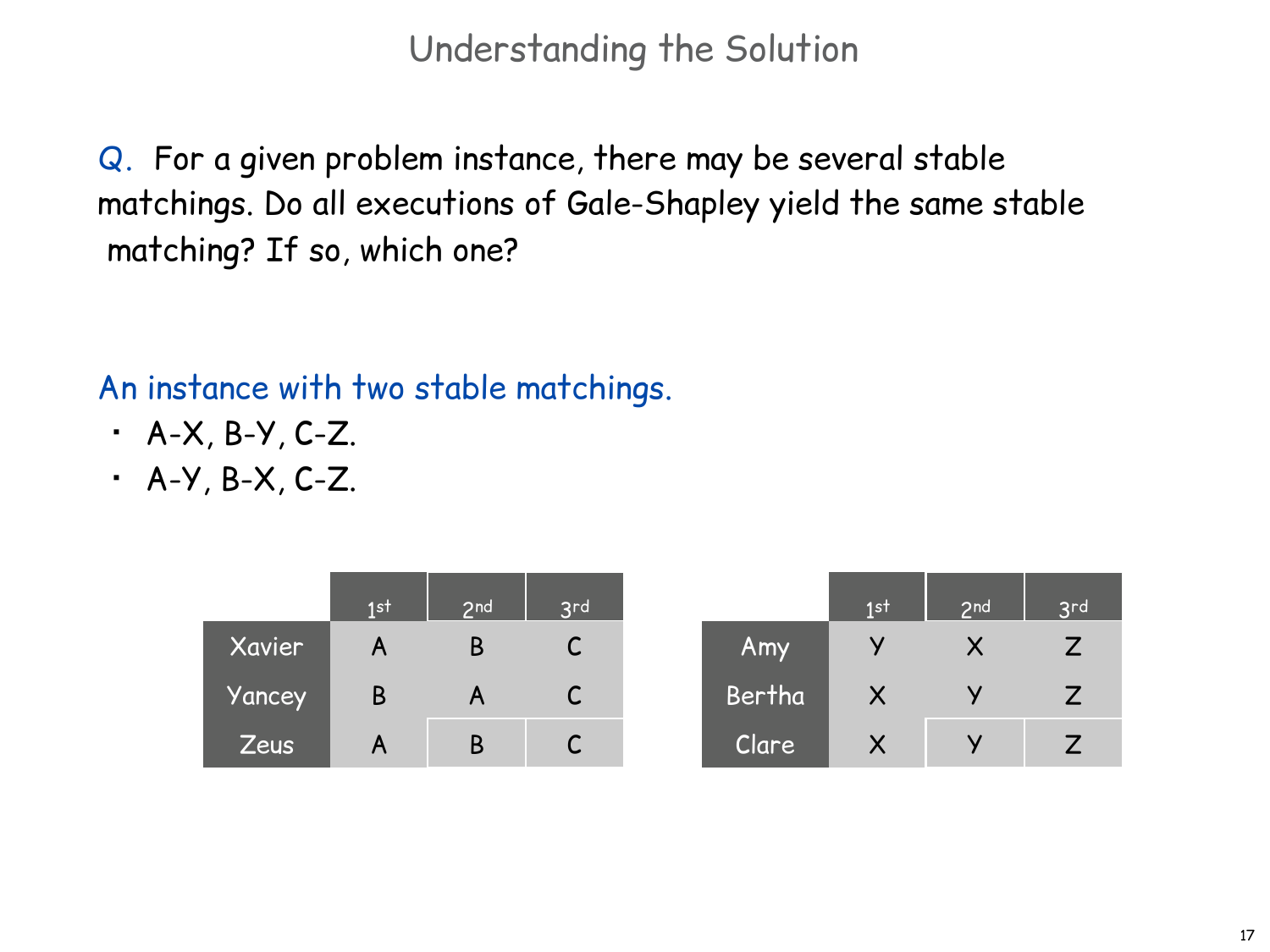

# Understanding the Solution
Q.	For a given problem instance, there may be several stable  matchings. Do all executions of Gale-Shapley yield the same stable  matching? If so, which one?
An instance with two stable matchings.
A-X, B-Y, C-Z.
A-Y, B-X, C-Z.

|  | 1st | 2nd | 3rd |  |  | 1st | 2nd | 3rd |
| --- | --- | --- | --- | --- | --- | --- | --- | --- |
| Xavier | A | B | C |  | Amy | Y | X | Z |
| Yancey | B | A | C |  | Bertha | X | Y | Z |
| Zeus | A | B | C |  | Clare | X | Y | Z |
17